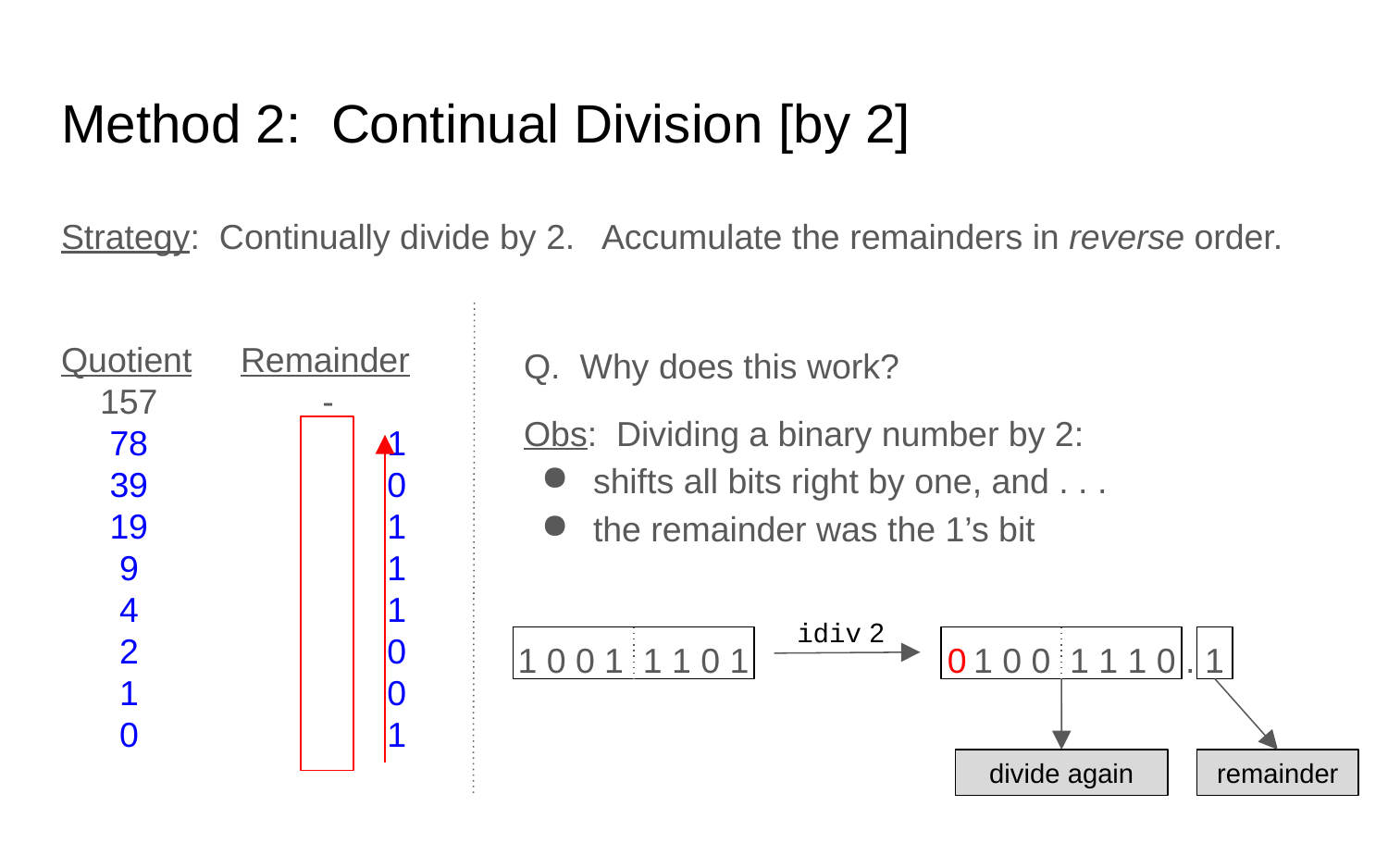

# Method 2:  Continual Division [by 2]
Accumulate the remainders in reverse order.
Strategy:  Continually divide by 2.
Quotient     Remainder
    157                 -
     78		     1
     39		     0
     19		     1
      9		     1
      4		     1
      2		     0
      1		     0
      0		     1
Q.  Why does this work?
Obs:  Dividing a binary number by 2:
shifts all bits right by one, and . . .
the remainder was the 1’s bit

idiv 2
1 0 0 1  1 1 0 1
 0
 1 0 0  1 1 1 0 . 1

divide again
remainder